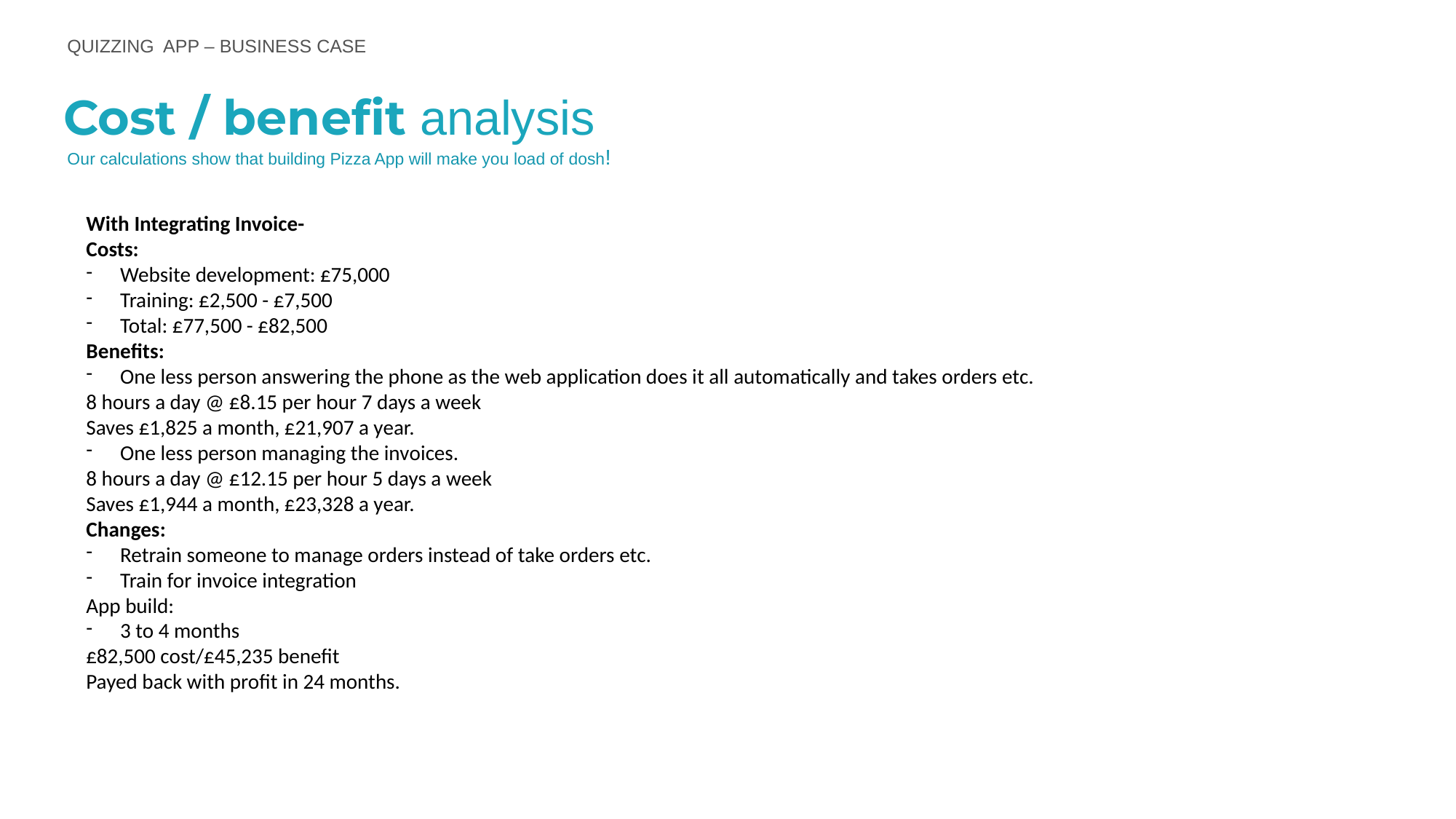

QUIZZING  APP – BUSINESS CASE
Cost / benefit analysis
Our calculations show that building Pizza App will make you load of dosh!
With Integrating Invoice-
Costs:
Website development: £75,000
Training: £2,500 - £7,500
Total: £77,500 - £82,500
Benefits:
One less person answering the phone as the web application does it all automatically and takes orders etc.
8 hours a day @ £8.15 per hour 7 days a week
Saves £1,825 a month, £21,907 a year.
One less person managing the invoices.
8 hours a day @ £12.15 per hour 5 days a week
Saves £1,944 a month, £23,328 a year.
Changes:
Retrain someone to manage orders instead of take orders etc.
Train for invoice integration
App build:
3 to 4 months
£82,500 cost/£45,235 benefit
Payed back with profit in 24 months.